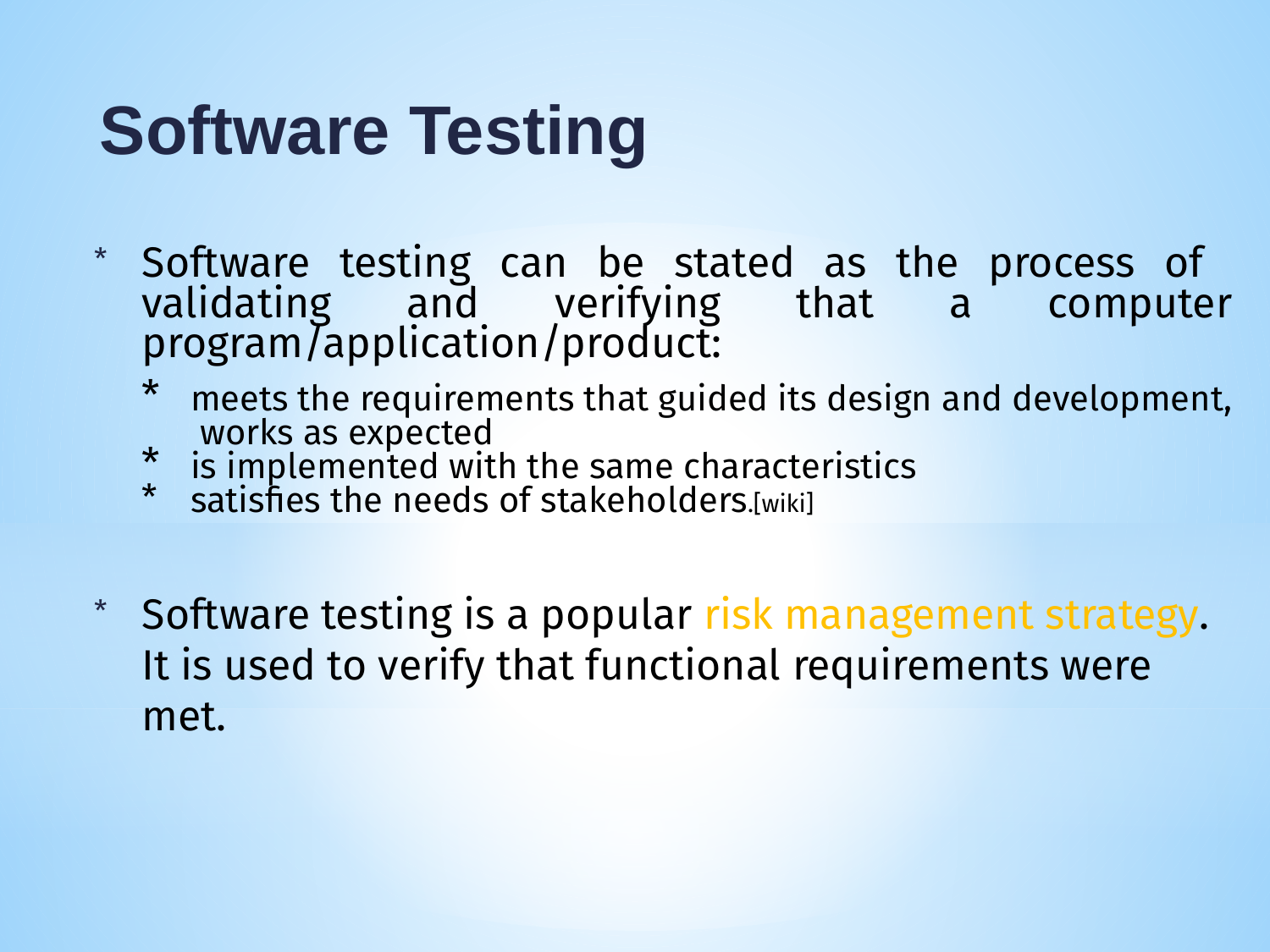

# Software Testing
Software testing can be stated as the process of  validating and verifying that a computer program/application/product:
meets the requirements that guided its design and development,  works as expected
is implemented with the same characteristics
satisfies the needs of stakeholders.[wiki]

Software testing is a popular risk management strategy. It is used to verify that functional requirements were met.